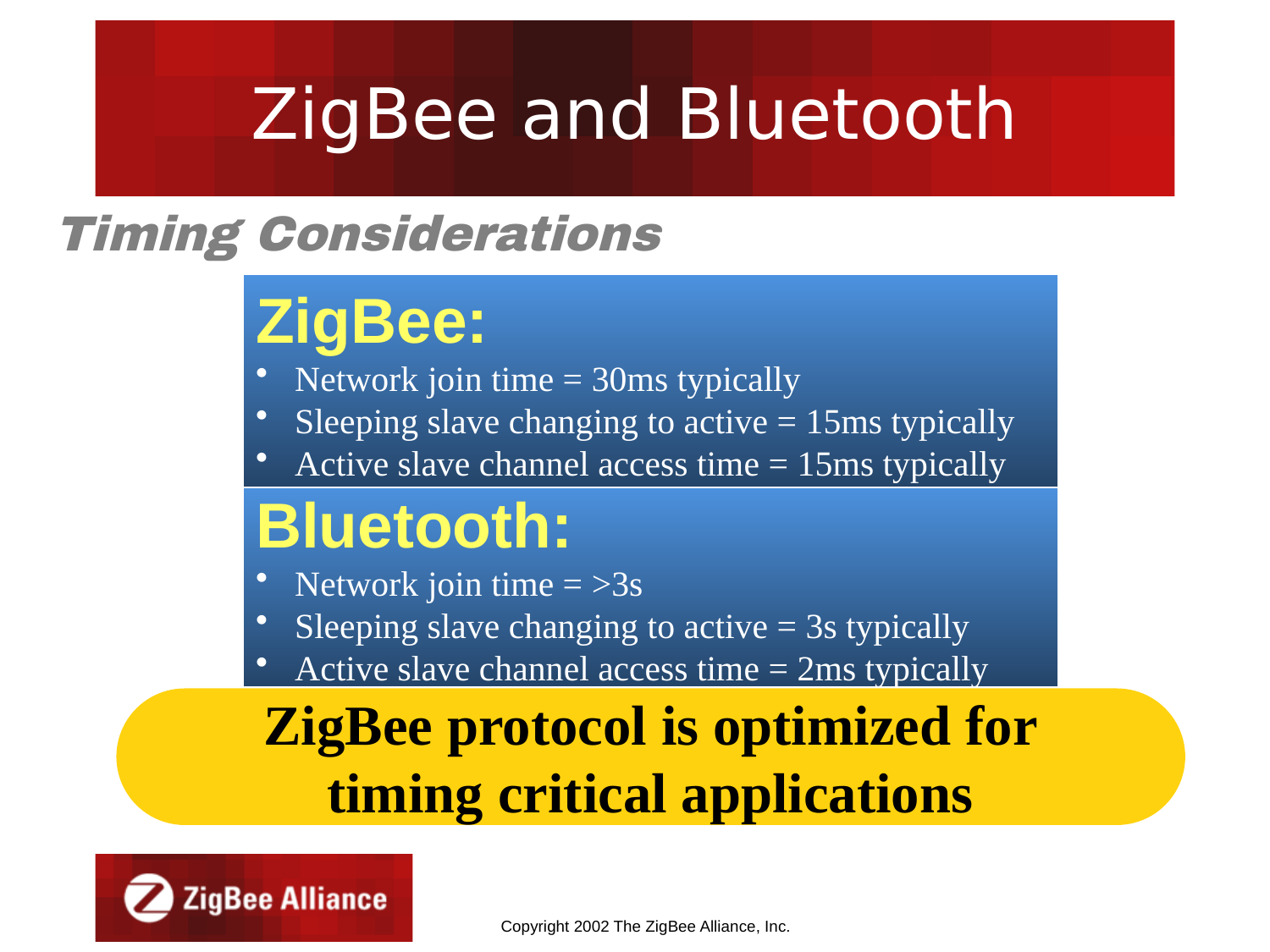

# ZigBee and Bluetooth
Timing Considerations
ZigBee:
 Network join time = 30ms typically
 Sleeping slave changing to active = 15ms typically
 Active slave channel access time = 15ms typically
Bluetooth:
 Network join time = >3s
 Sleeping slave changing to active = 3s typically
 Active slave channel access time = 2ms typically
ZigBee protocol is optimized for timing critical applications
Copyright 2002 The ZigBee Alliance, Inc.